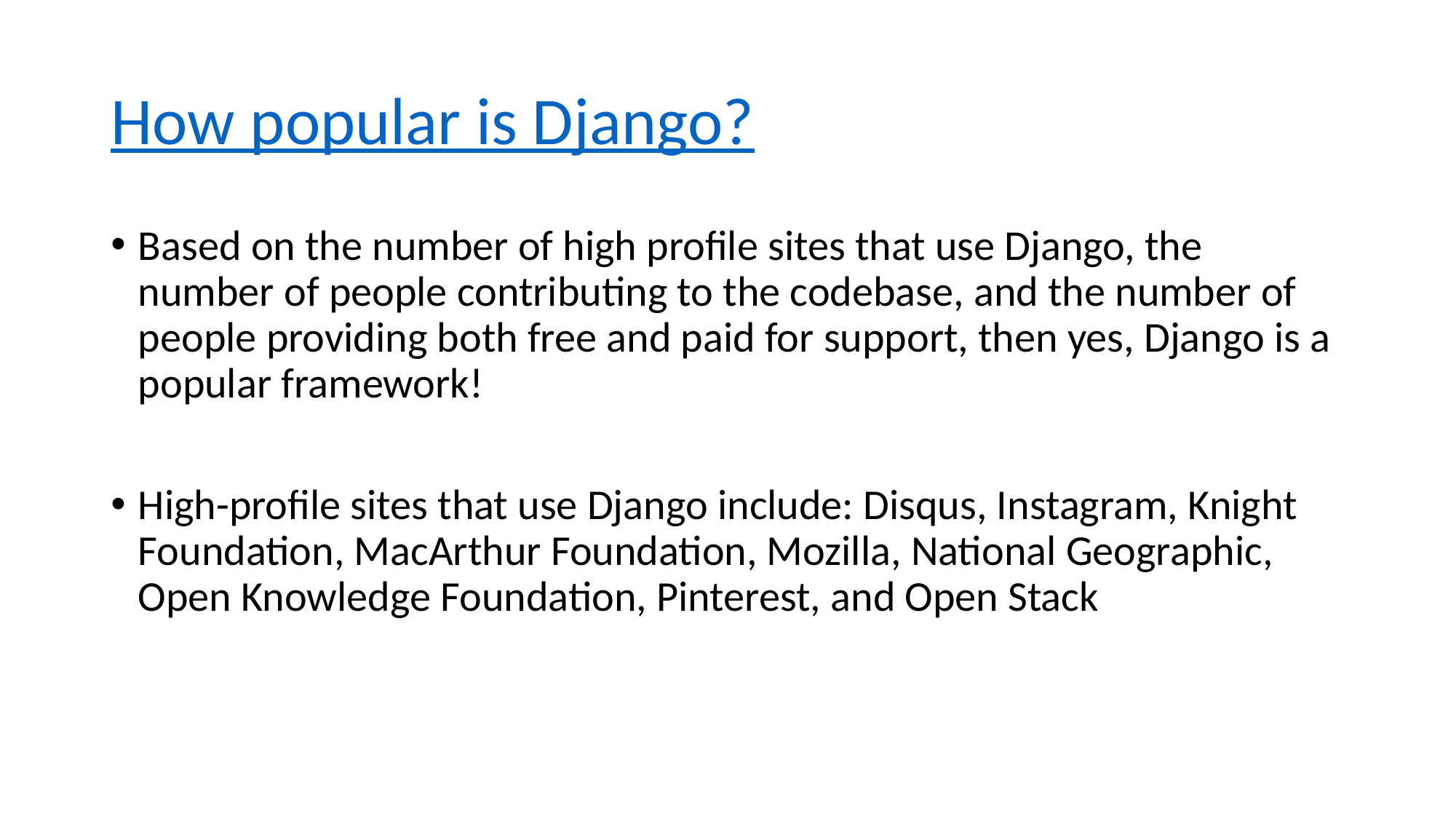

# How popular is Django?
Based on the number of high profile sites that use Django, the number of people contributing to the codebase, and the number of people providing both free and paid for support, then yes, Django is a popular framework!

High-profile sites that use Django include: Disqus, Instagram, Knight Foundation, MacArthur Foundation, Mozilla, National Geographic, Open Knowledge Foundation, Pinterest, and Open Stack